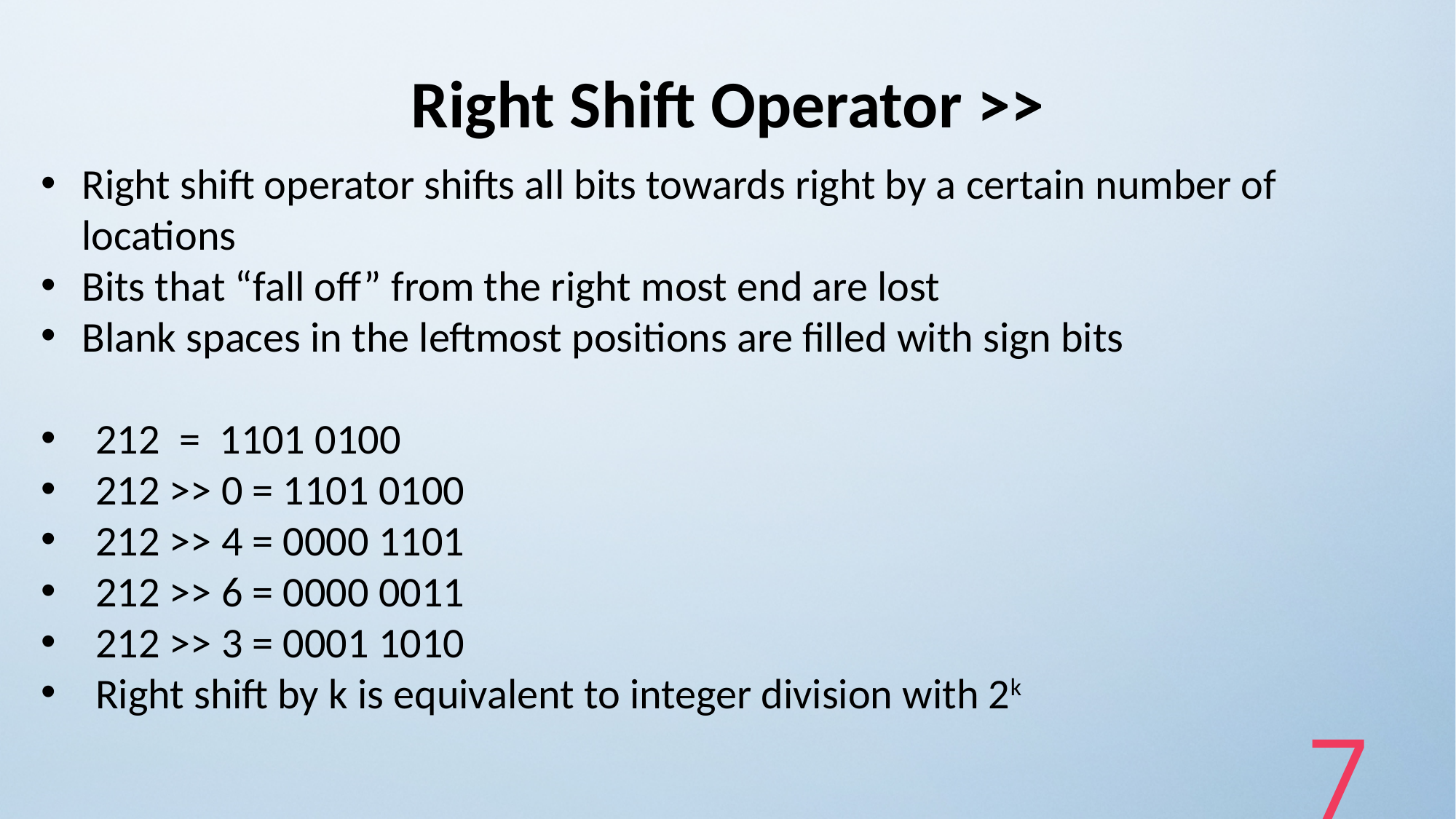

Right Shift Operator >>
Right shift operator shifts all bits towards right by a certain number of locations
Bits that “fall off” from the right most end are lost
Blank spaces in the leftmost positions are filled with sign bits

212  =  1101 0100
212 >> 0 = 1101 0100
212 >> 4 = 0000 1101
212 >> 6 = 0000 0011
212 >> 3 = 0001 1010
Right shift by k is equivalent to integer division with 2k
7